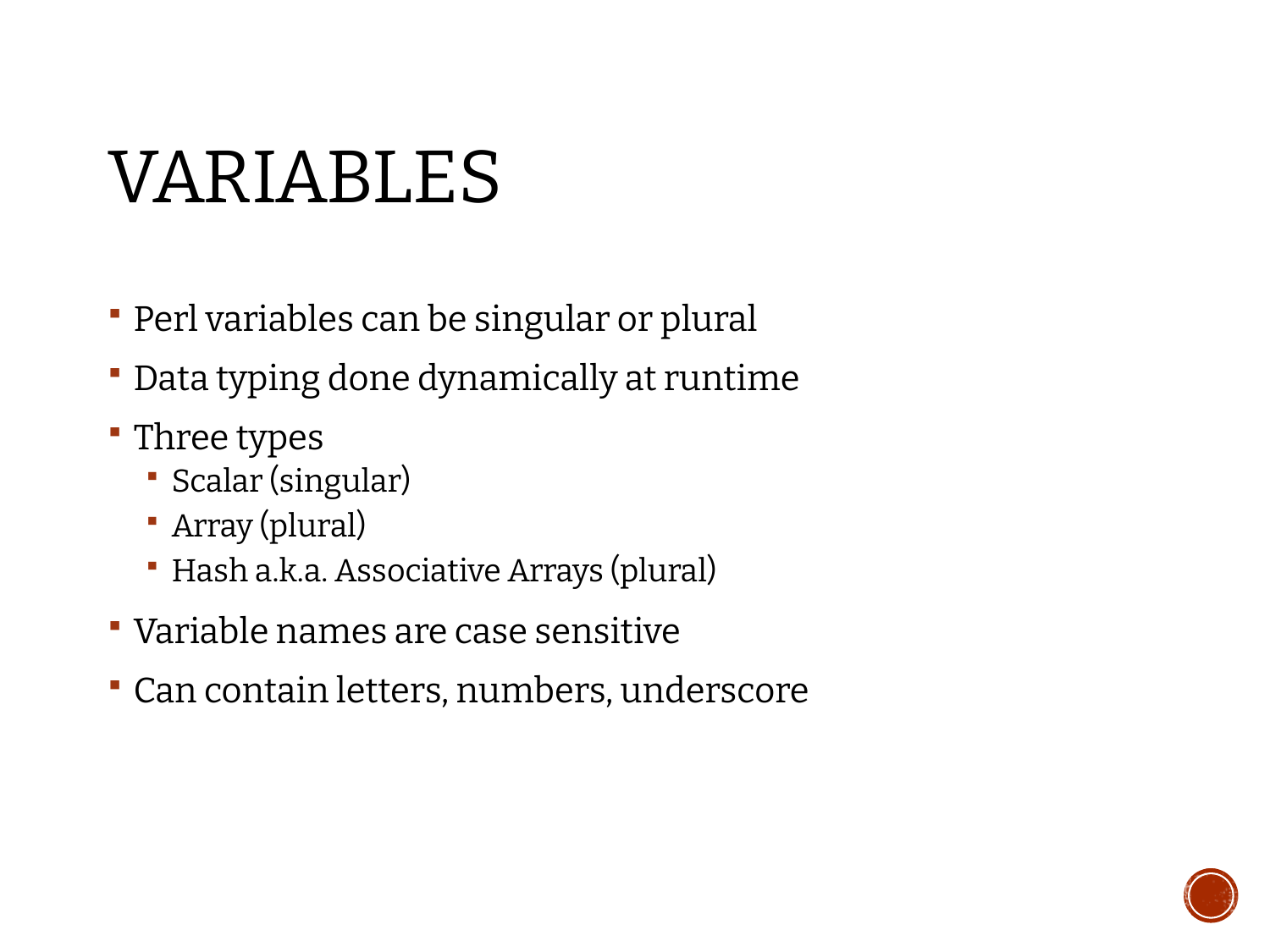

# Variables
Perl variables can be singular or plural
Data typing done dynamically at runtime
Three types
Scalar (singular)
Array (plural)
Hash a.k.a. Associative Arrays (plural)
Variable names are case sensitive
Can contain letters, numbers, underscore